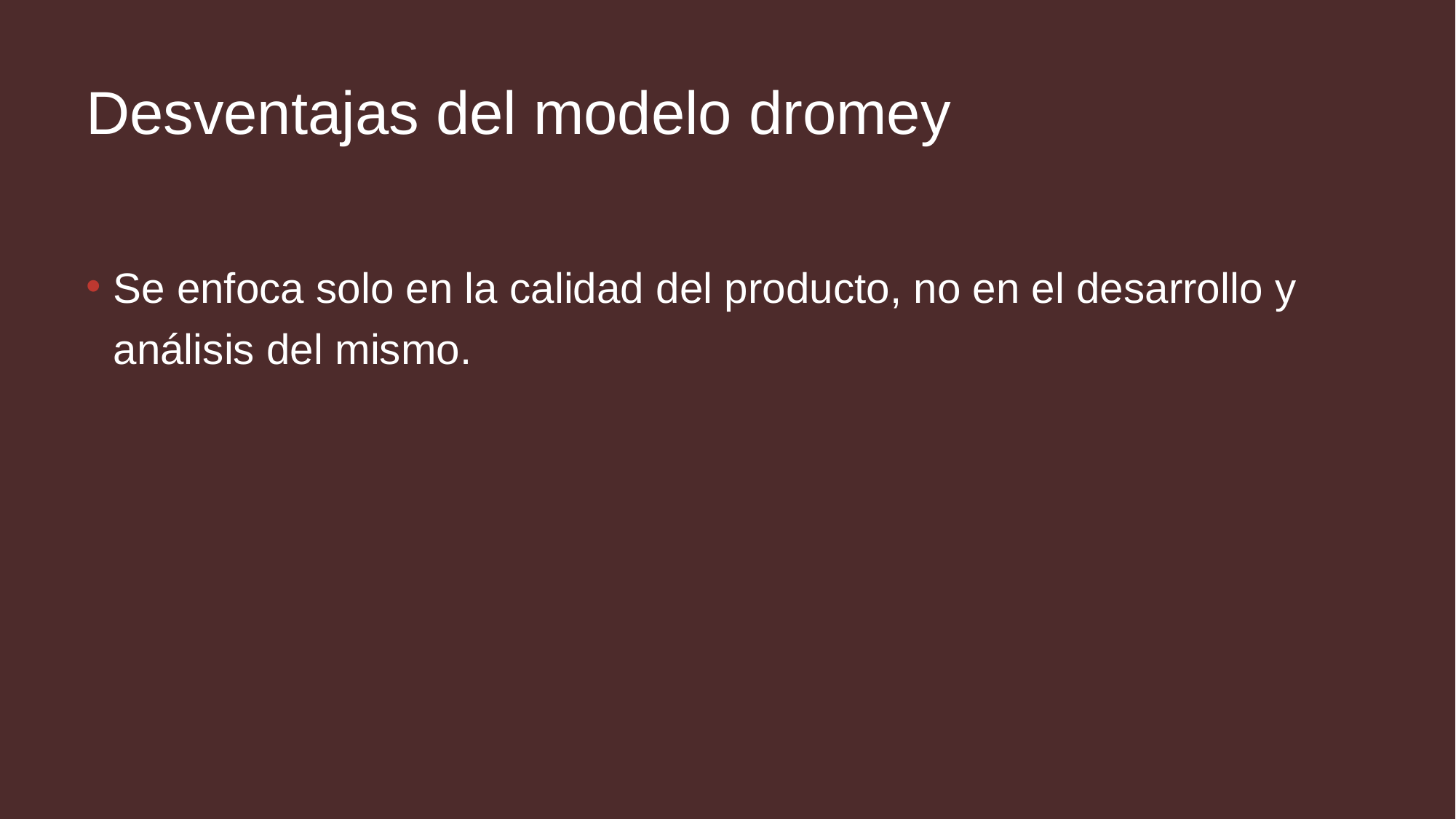

# Desventajas del modelo dromey
Se enfoca solo en la calidad del producto, no en el desarrollo y análisis del mismo.